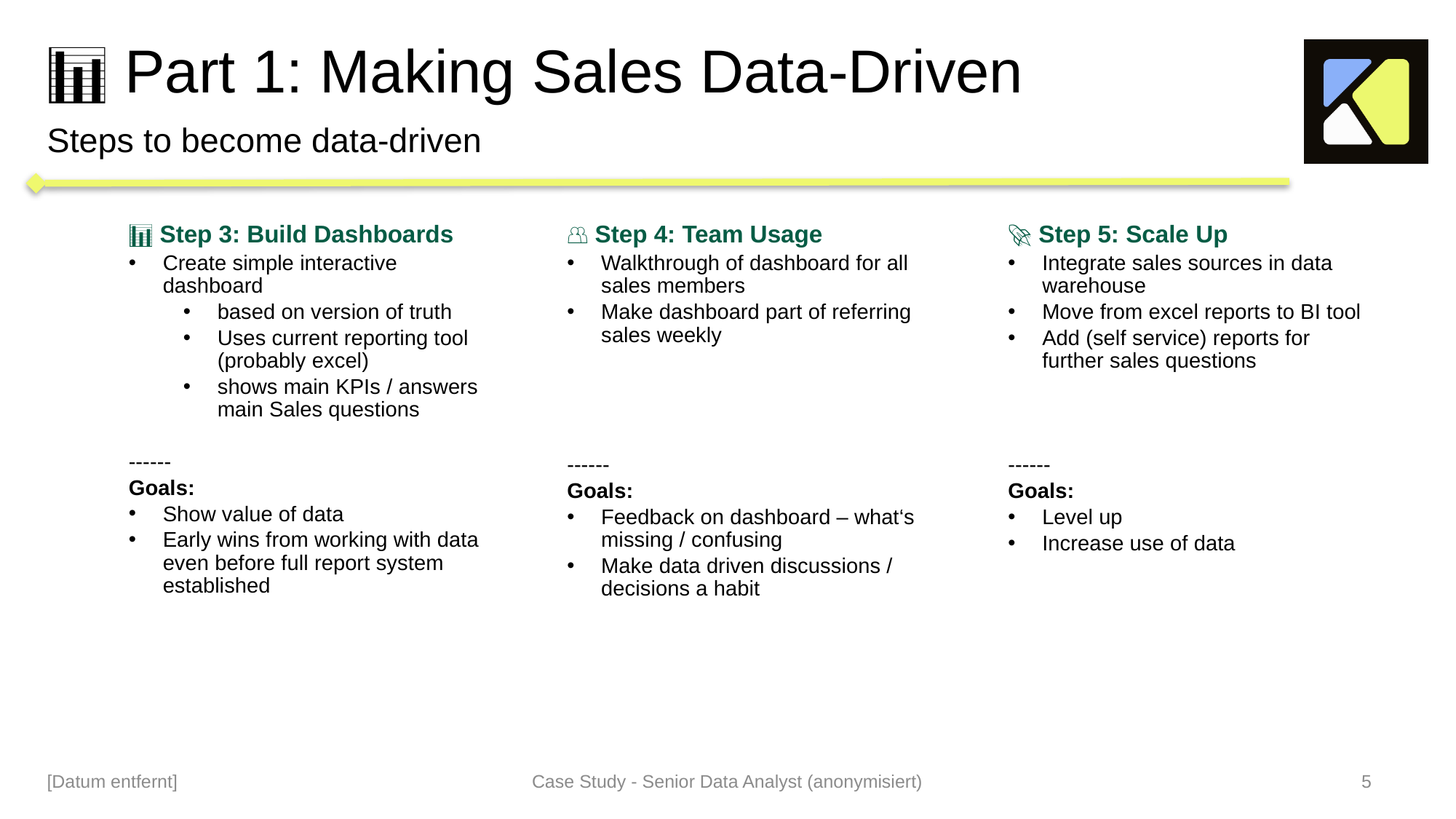

# 📊 Part 1: Making Sales Data-Driven
Steps to become data-driven
📊 Step 3: Build Dashboards
Create simple interactive dashboard
based on version of truth
Uses current reporting tool (probably excel)
shows main KPIs / answers main Sales questions

------
Goals:
Show value of data
Early wins from working with data even before full report system established
👥 Step 4: Team Usage
Walkthrough of dashboard for all sales members
Make dashboard part of referring sales weekly

------
Goals:
Feedback on dashboard – what‘s missing / confusing
Make data driven discussions / decisions a habit
🚀 Step 5: Scale Up
Integrate sales sources in data warehouse
Move from excel reports to BI tool
Add (self service) reports for further sales questions

------
Goals:
Level up
Increase use of data
[Datum entfernt]
Case Study - Senior Data Analyst (anonymisiert)
5